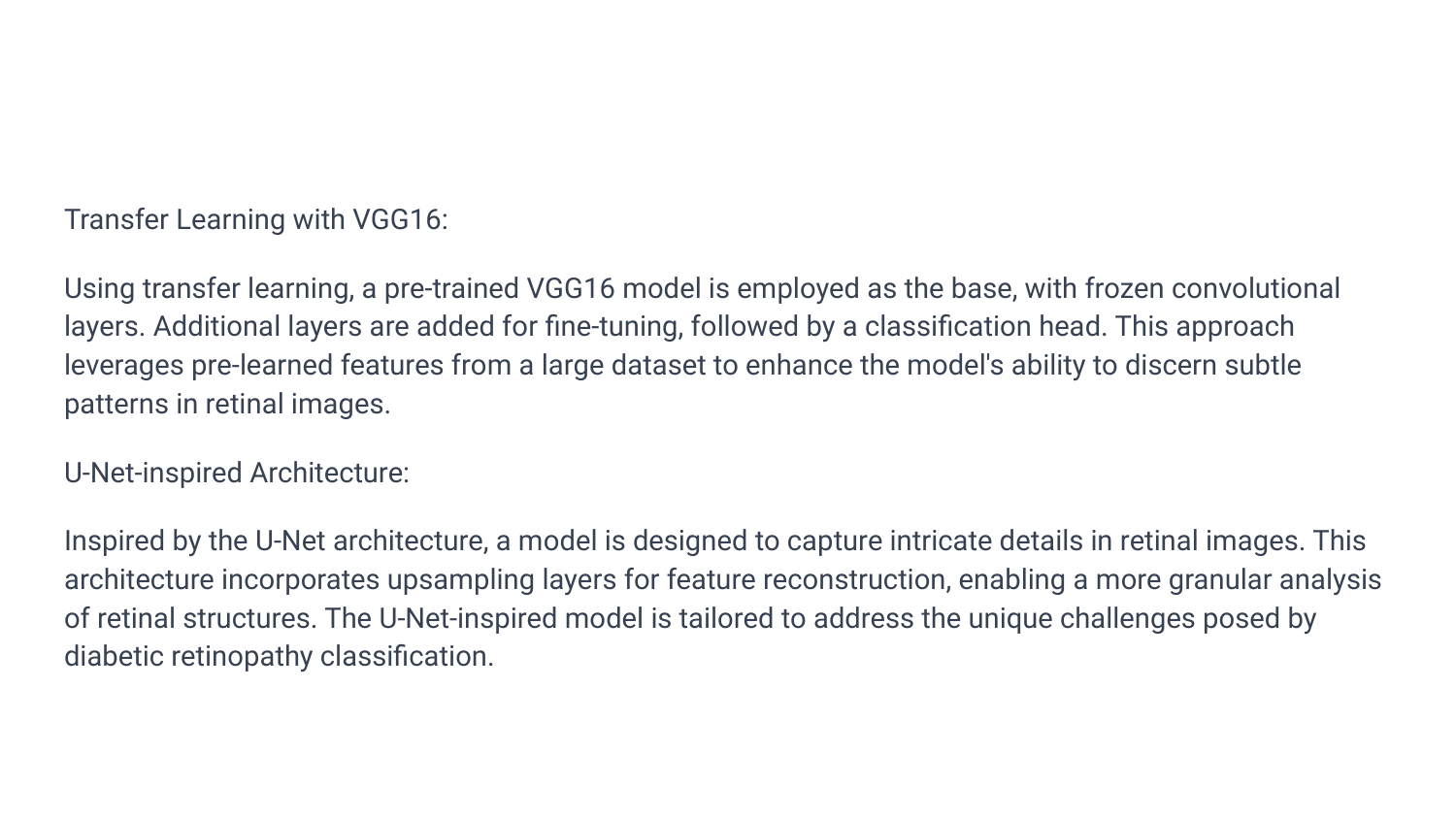

#
Transfer Learning with VGG16:
Using transfer learning, a pre-trained VGG16 model is employed as the base, with frozen convolutional layers. Additional layers are added for fine-tuning, followed by a classification head. This approach leverages pre-learned features from a large dataset to enhance the model's ability to discern subtle patterns in retinal images.
U-Net-inspired Architecture:
Inspired by the U-Net architecture, a model is designed to capture intricate details in retinal images. This architecture incorporates upsampling layers for feature reconstruction, enabling a more granular analysis of retinal structures. The U-Net-inspired model is tailored to address the unique challenges posed by diabetic retinopathy classification.